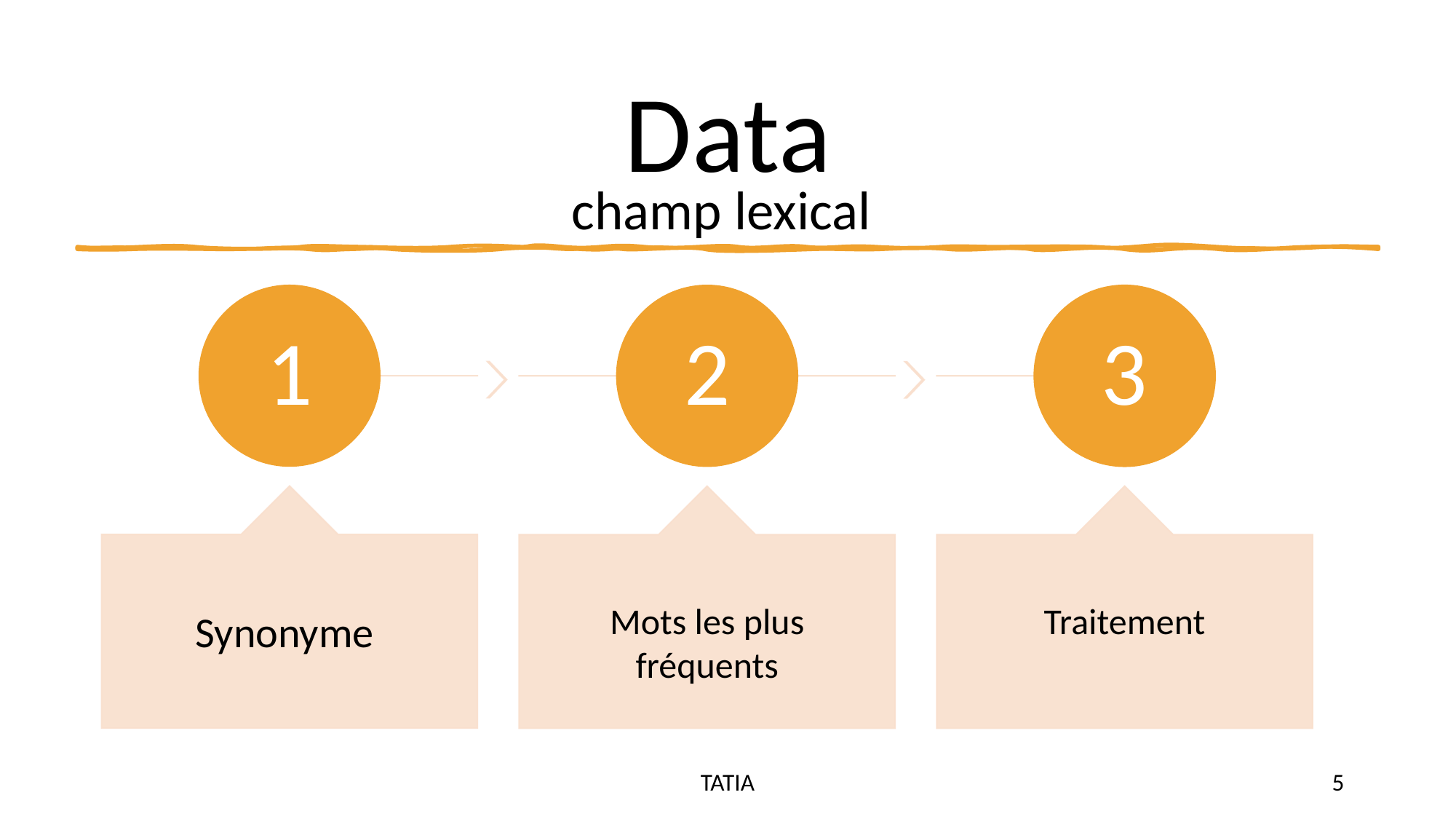

# Data
champ lexical
1
Synonyme
2
Mots les plus fréquents

3
Traitement
TATIA
5